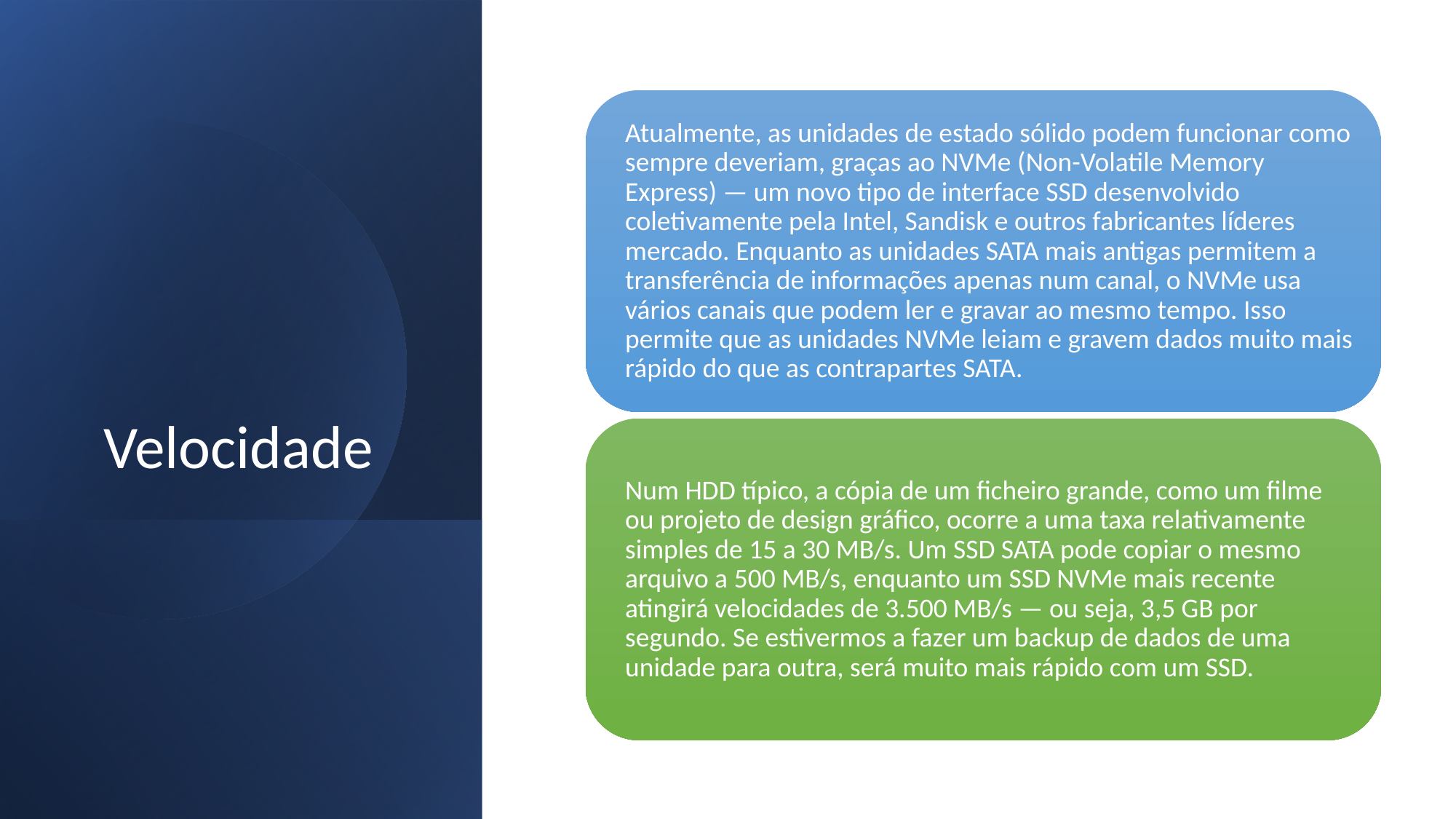

Atualmente, as unidades de estado sólido podem funcionar como sempre deveriam, graças ao NVMe (Non-Volatile Memory Express) — um novo tipo de interface SSD desenvolvido coletivamente pela Intel, Sandisk e outros fabricantes líderes mercado. Enquanto as unidades SATA mais antigas permitem a transferência de informações apenas num canal, o NVMe usa vários canais que podem ler e gravar ao mesmo tempo. Isso permite que as unidades NVMe leiam e gravem dados muito mais rápido do que as contrapartes SATA.
Num HDD típico, a cópia de um ficheiro grande, como um filme ou projeto de design gráfico, ocorre a uma taxa relativamente simples de 15 a 30 MB/s. Um SSD SATA pode copiar o mesmo arquivo a 500 MB/s, enquanto um SSD NVMe mais recente atingirá velocidades de 3.500 MB/s — ou seja, 3,5 GB por segundo. Se estivermos a fazer um backup de dados de uma unidade para outra, será muito mais rápido com um SSD.

# Velocidade